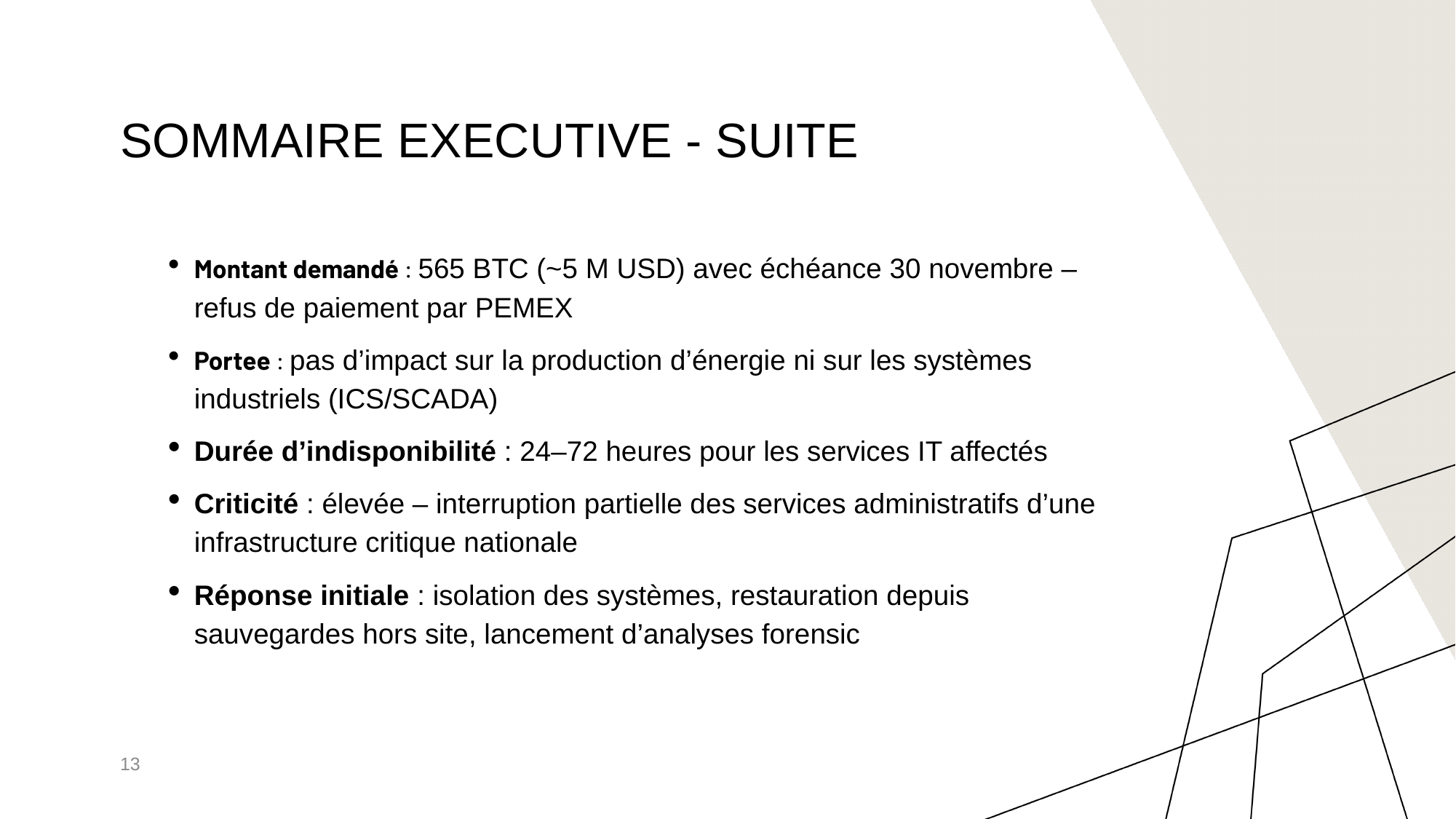

# Sommaire executive - suite
Montant demandé : 565 BTC (~5 M USD) avec échéance 30 novembre – refus de paiement par PEMEX
Portee : pas d’impact sur la production d’énergie ni sur les systèmes industriels (ICS/SCADA)
Durée d’indisponibilité : 24–72 heures pour les services IT affectés
Criticité : élevée – interruption partielle des services administratifs d’une infrastructure critique nationale
Réponse initiale : isolation des systèmes, restauration depuis sauvegardes hors site, lancement d’analyses forensic
13